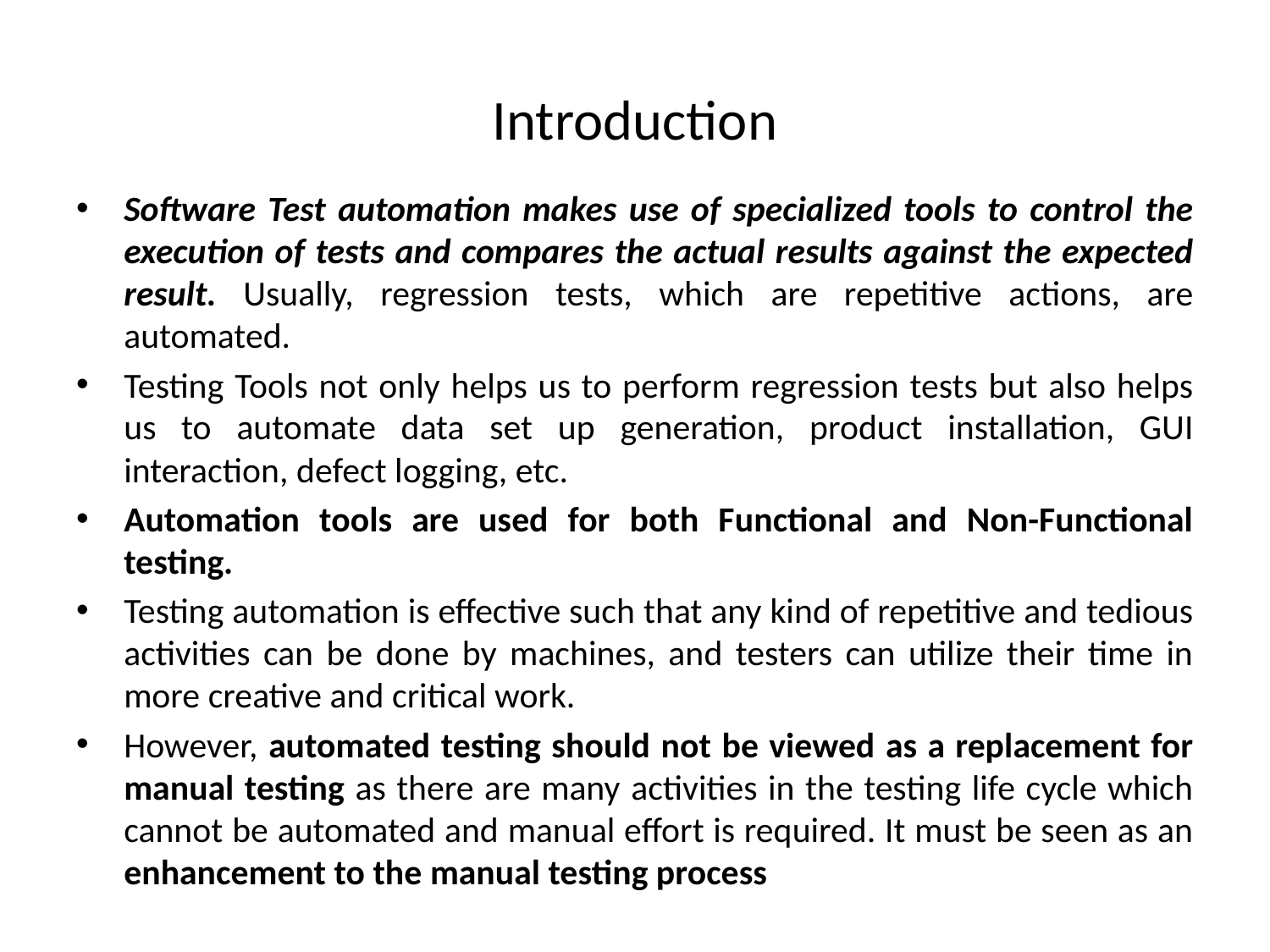

# Introduction
Software Test automation makes use of specialized tools to control the execution of tests and compares the actual results against the expected result. Usually, regression tests, which are repetitive actions, are automated.
Testing Tools not only helps us to perform regression tests but also helps us to automate data set up generation, product installation, GUI interaction, defect logging, etc.
Automation tools are used for both Functional and Non-Functional testing.
Testing automation is effective such that any kind of repetitive and tedious activities can be done by machines, and testers can utilize their time in more creative and critical work.
However, automated testing should not be viewed as a replacement for manual testing as there are many activities in the testing life cycle which cannot be automated and manual effort is required. It must be seen as an enhancement to the manual testing process